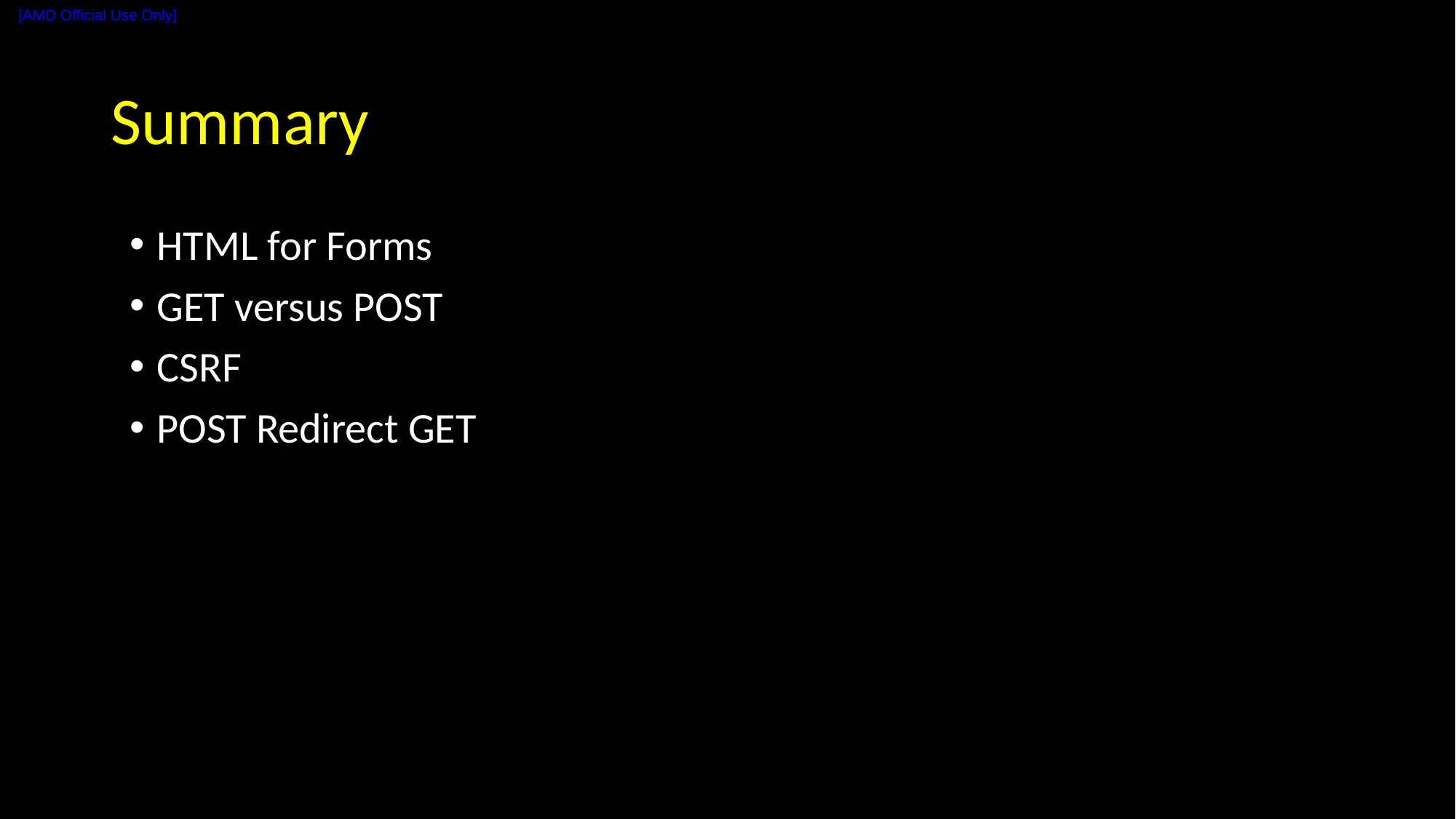

# Summary
HTML for Forms
GET versus POST
CSRF
POST Redirect GET